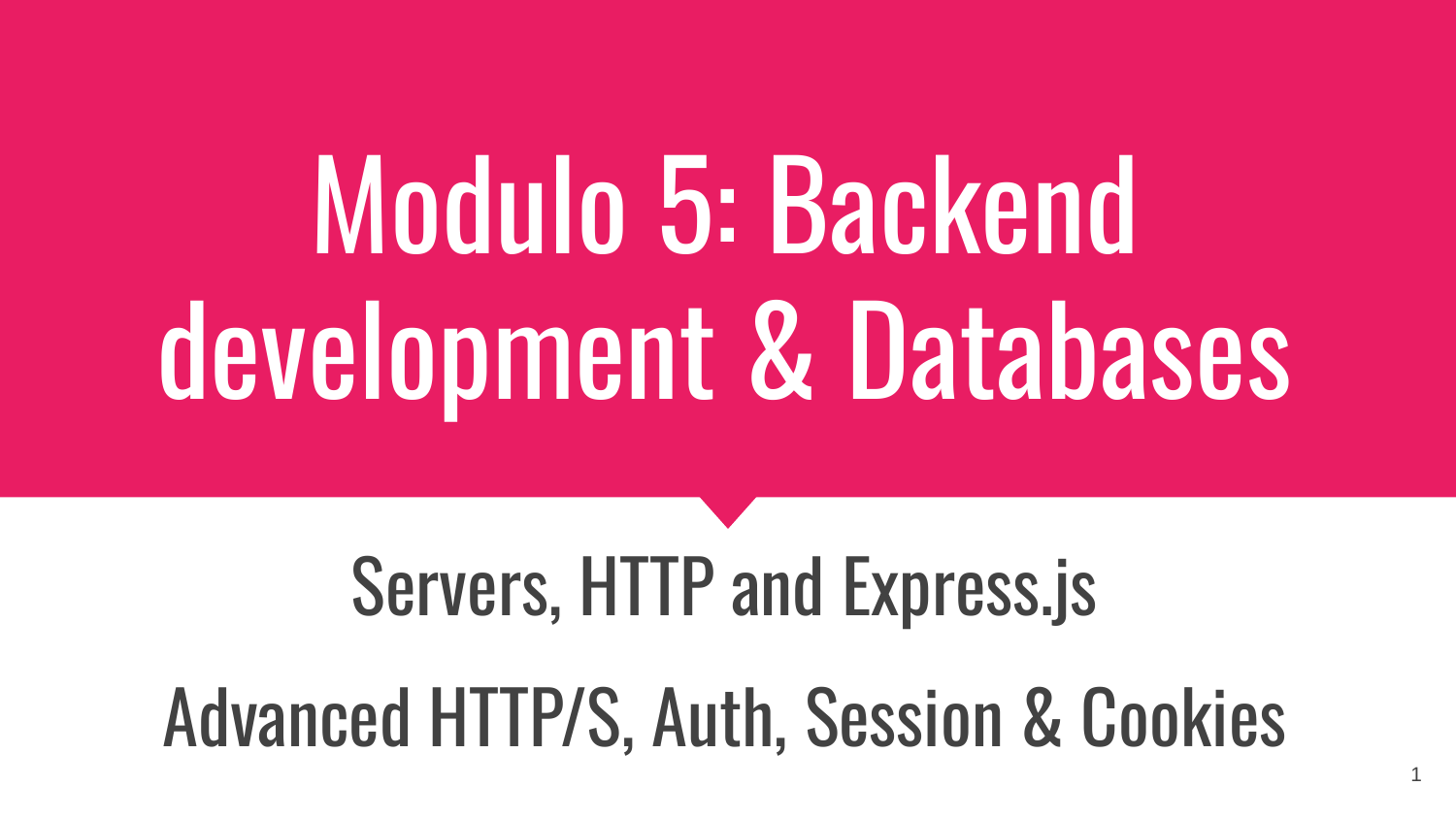

# Modulo 5: Backend development & Databases

Servers, HTTP and Express.js
Advanced HTTP/S, Auth, Session & Cookies
1